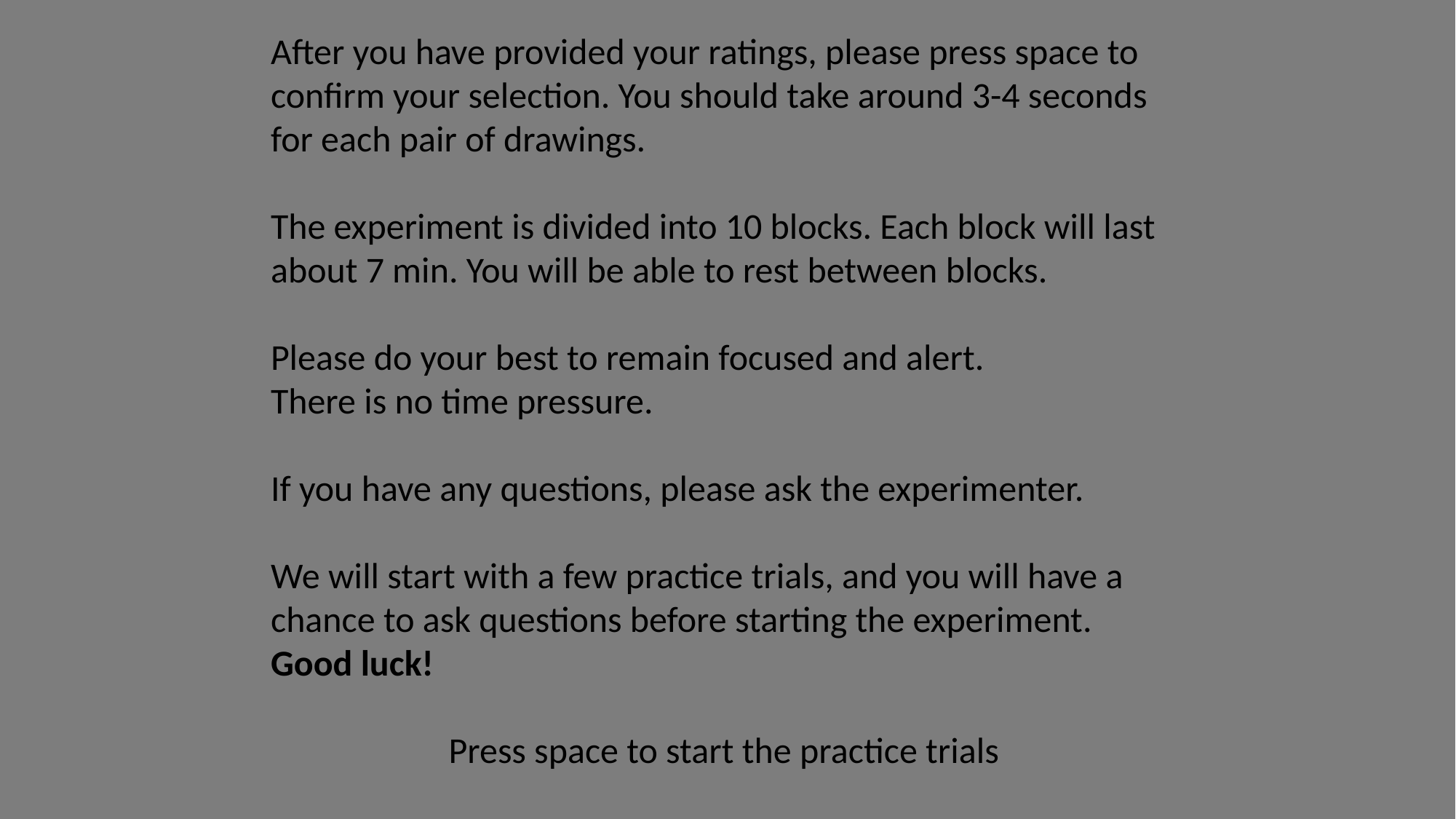

After you have provided your ratings, please press space to confirm your selection. You should take around 3-4 seconds for each pair of drawings.

The experiment is divided into 10 blocks. Each block will last about 7 min. You will be able to rest between blocks.

Please do your best to remain focused and alert.
There is no time pressure.
If you have any questions, please ask the experimenter.

We will start with a few practice trials, and you will have a chance to ask questions before starting the experiment.
Good luck!

Press space to start the practice trials